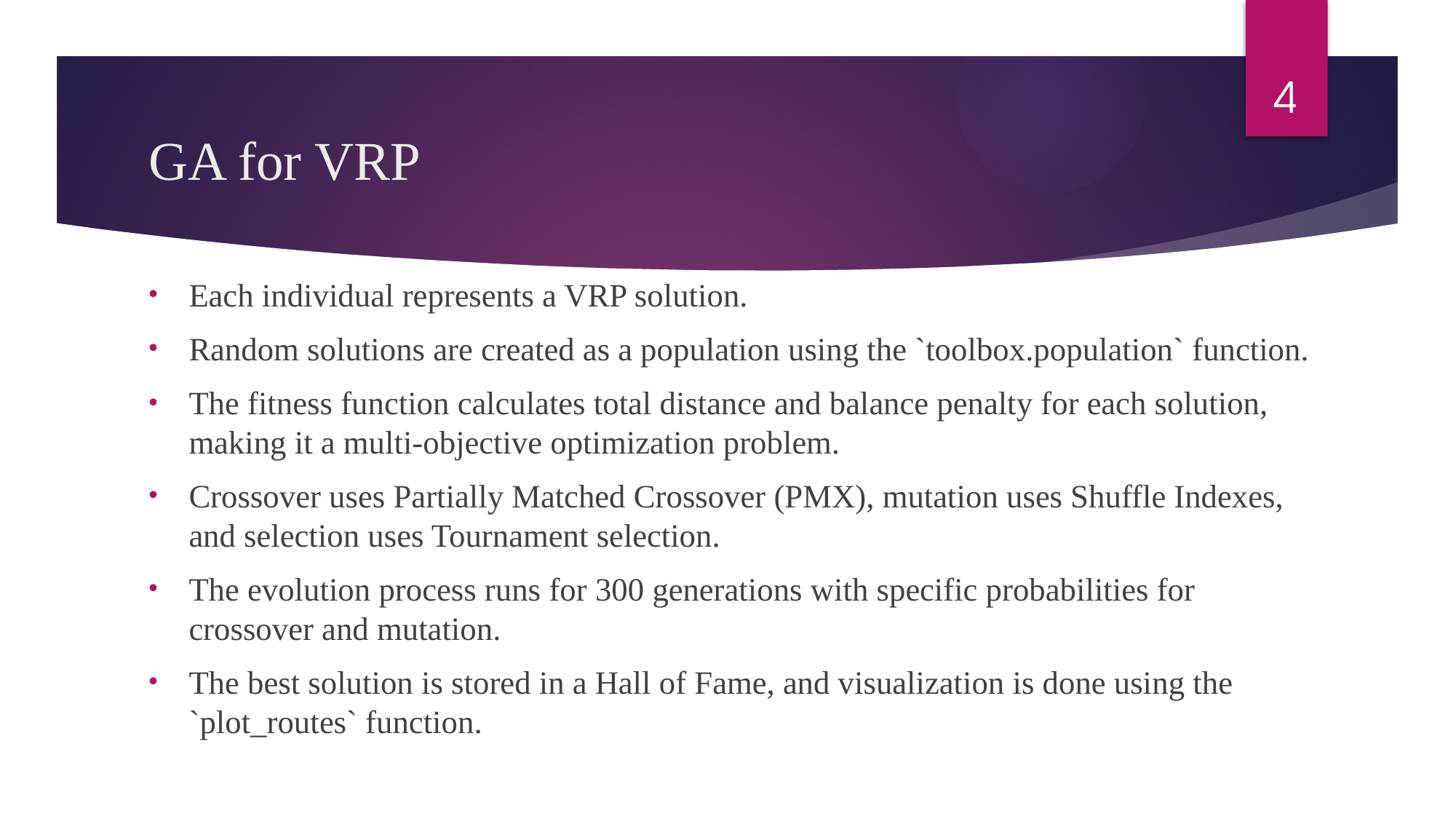

4
# GA for VRP
Each individual represents a VRP solution.
Random solutions are created as a population using the `toolbox.population` function.
The fitness function calculates total distance and balance penalty for each solution, making it a multi-objective optimization problem.
Crossover uses Partially Matched Crossover (PMX), mutation uses Shuffle Indexes, and selection uses Tournament selection.
The evolution process runs for 300 generations with specific probabilities for crossover and mutation.
The best solution is stored in a Hall of Fame, and visualization is done using the `plot_routes` function.